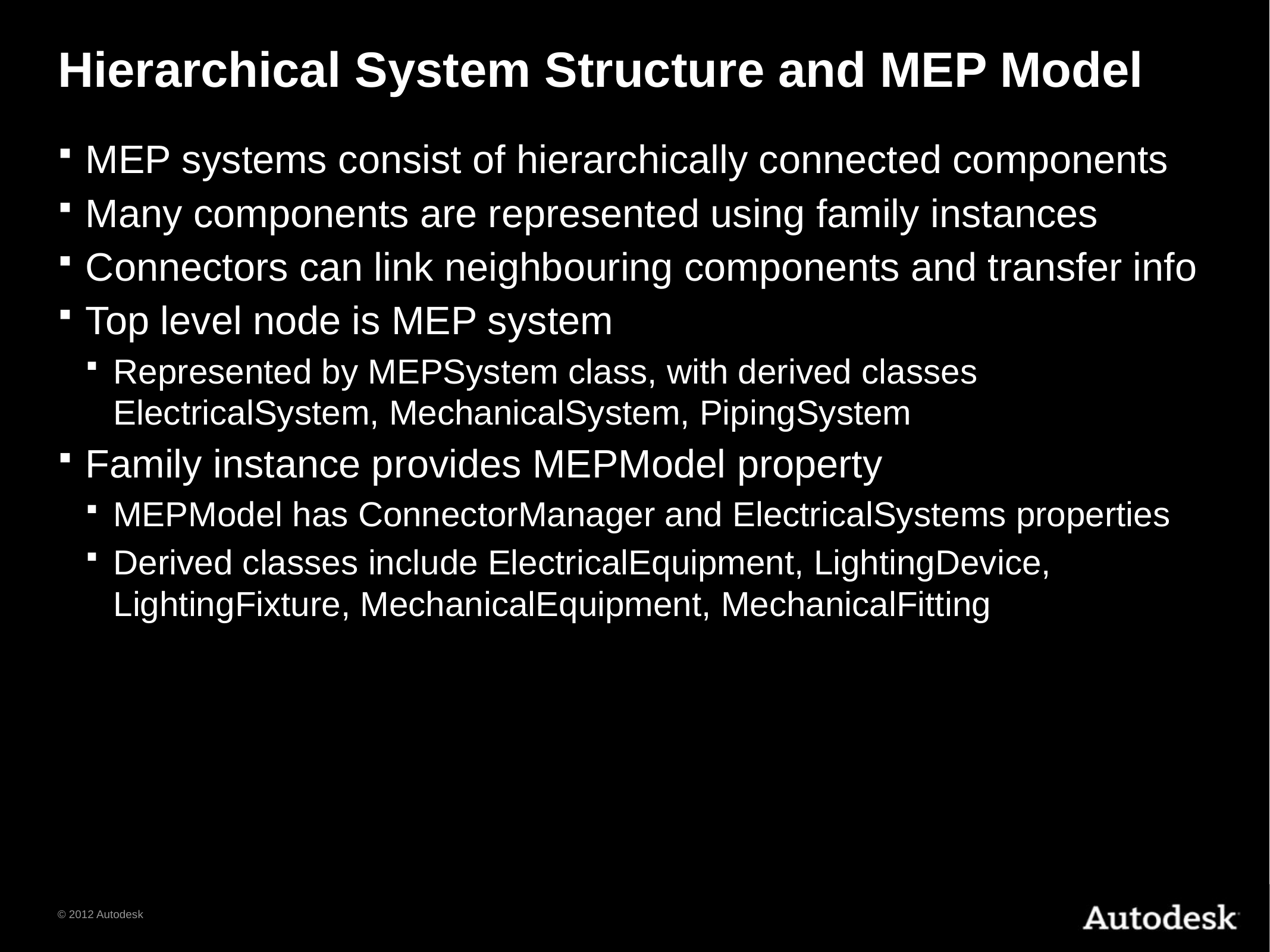

# Hierarchical System Structure and MEP Model
MEP systems consist of hierarchically connected components
Many components are represented using family instances
Connectors can link neighbouring components and transfer info
Top level node is MEP system
Represented by MEPSystem class, with derived classes ElectricalSystem, MechanicalSystem, PipingSystem
Family instance provides MEPModel property
MEPModel has ConnectorManager and ElectricalSystems properties
Derived classes include ElectricalEquipment, LightingDevice, LightingFixture, MechanicalEquipment, MechanicalFitting